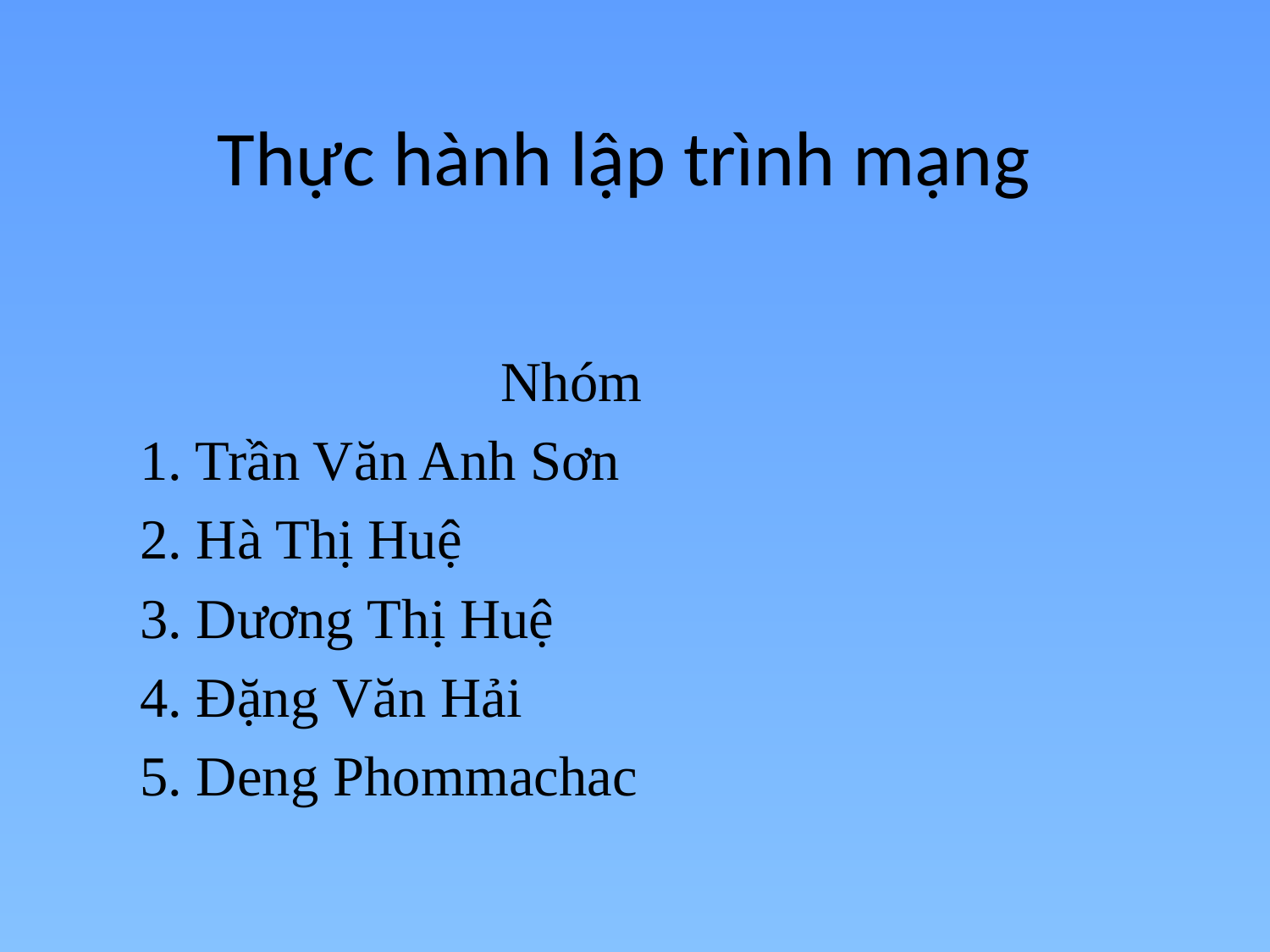

# Thực hành lập trình mạng
Nhóm
1. Trần Văn Anh Sơn
2. Hà Thị Huệ
3. Dương Thị Huệ
4. Đặng Văn Hải
5. Deng Phommachac